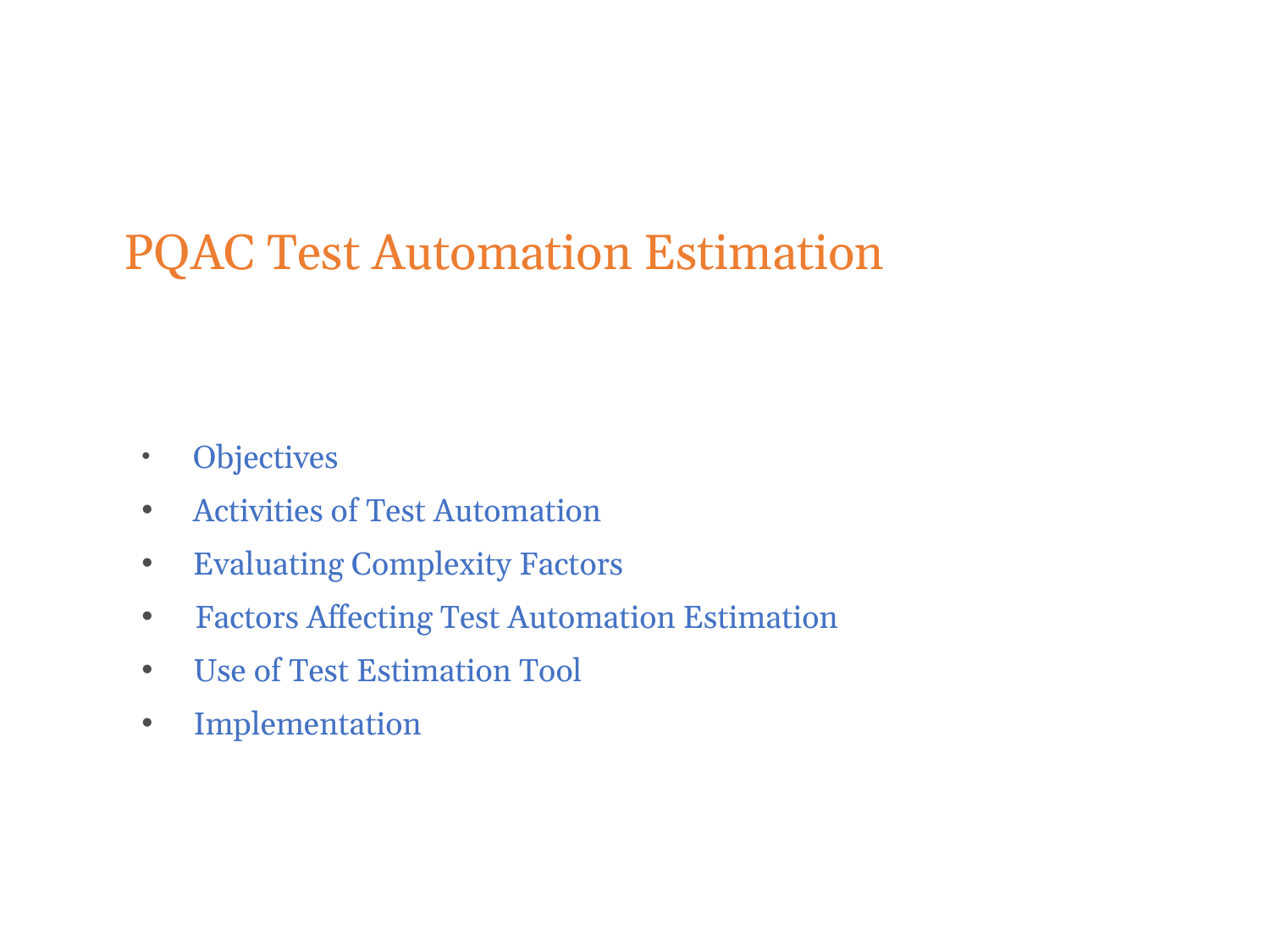

# PQAC Test Automation Estimation

 Objectives
 Activities of Test Automation
 Evaluating Complexity Factors
 Factors Affecting Test Automation Estimation
 Use of Test Estimation Tool
 Implementation